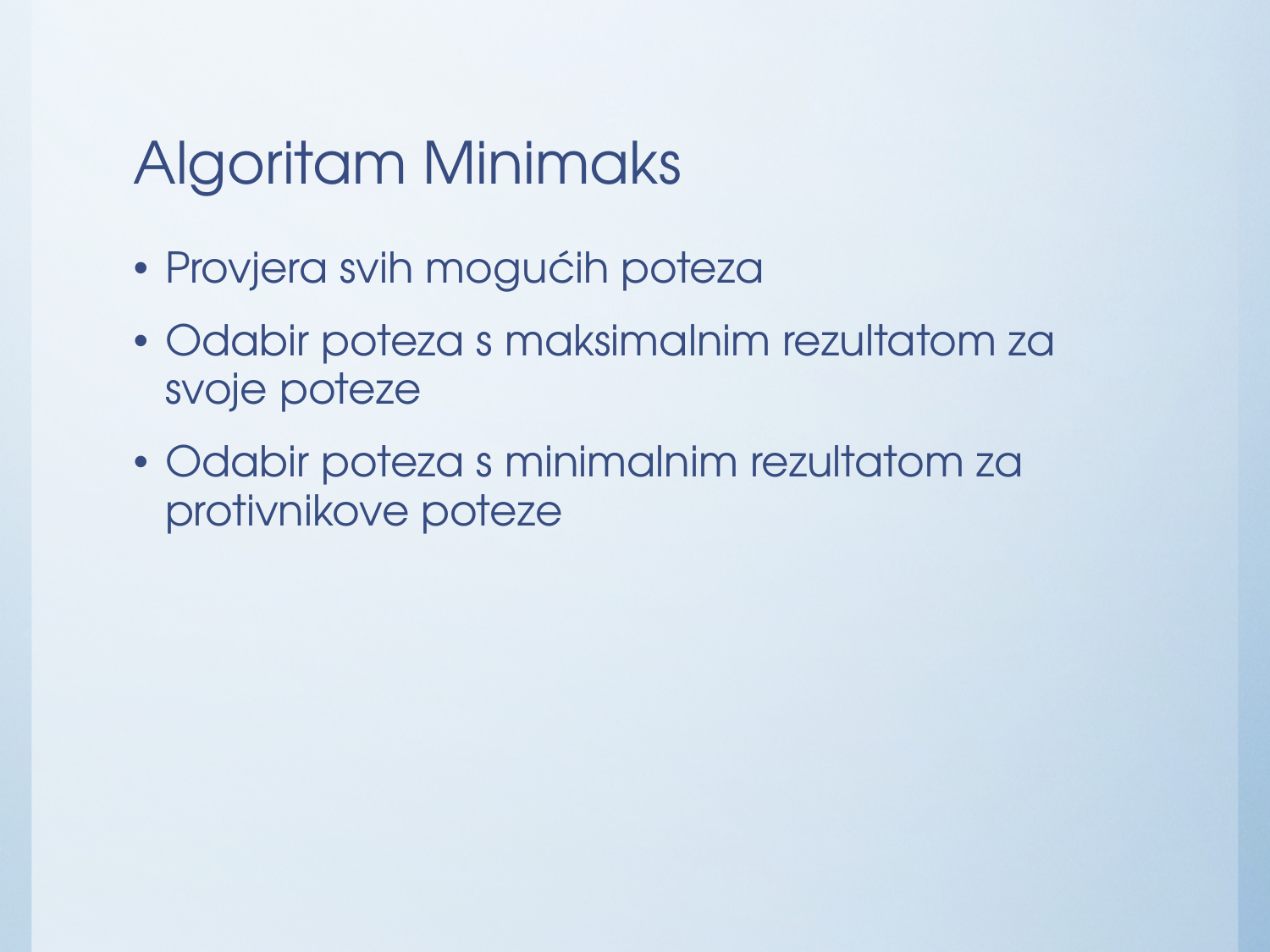

# Algoritam Minimaks
Provjera svih mogućih poteza
Odabir poteza s maksimalnim rezultatom za svoje poteze
Odabir poteza s minimalnim rezultatom za protivnikove poteze